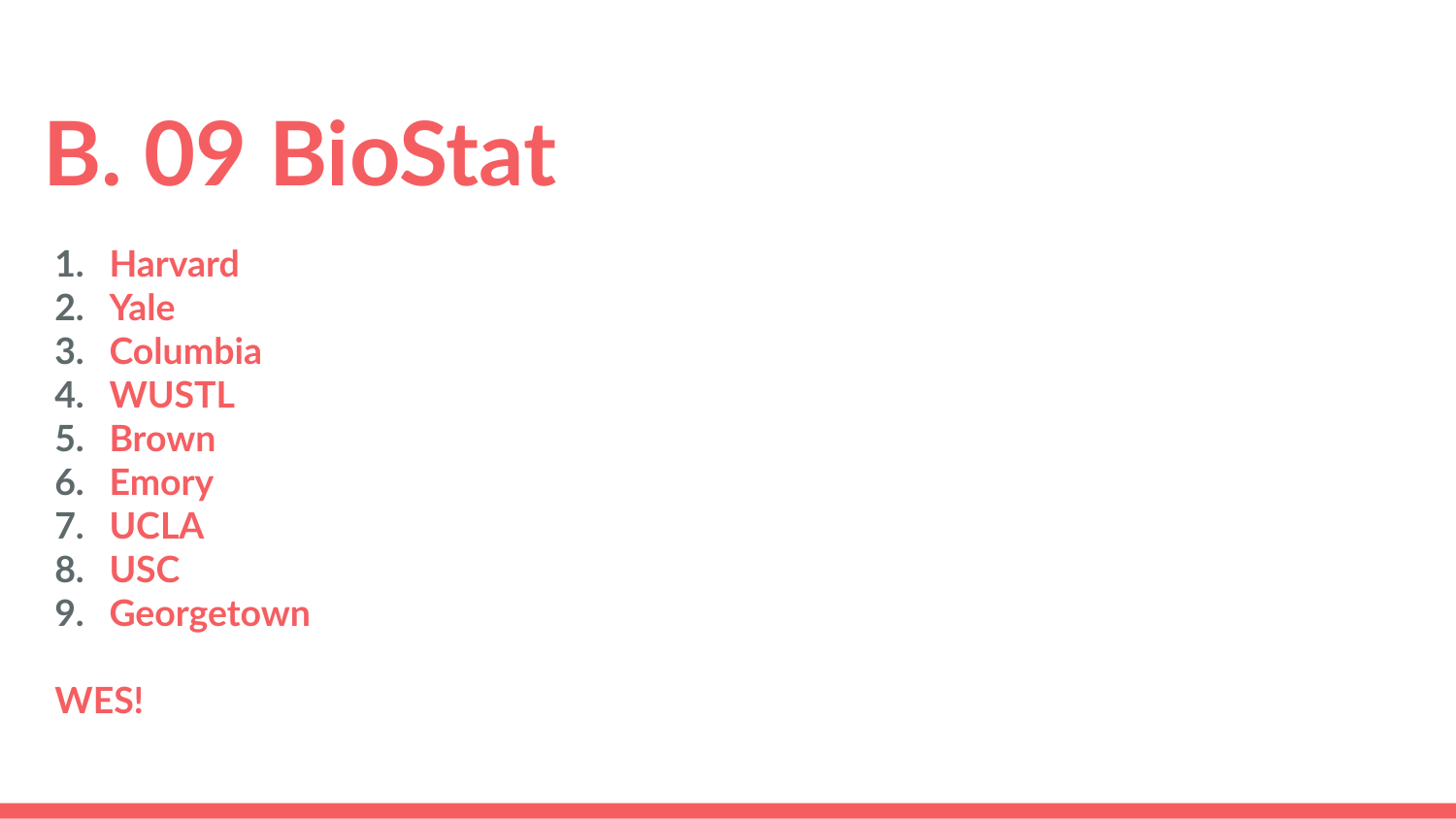

# B. 09 BioStat
Harvard
Yale
Columbia
WUSTL
Brown
Emory
UCLA
USC
Georgetown

WES!